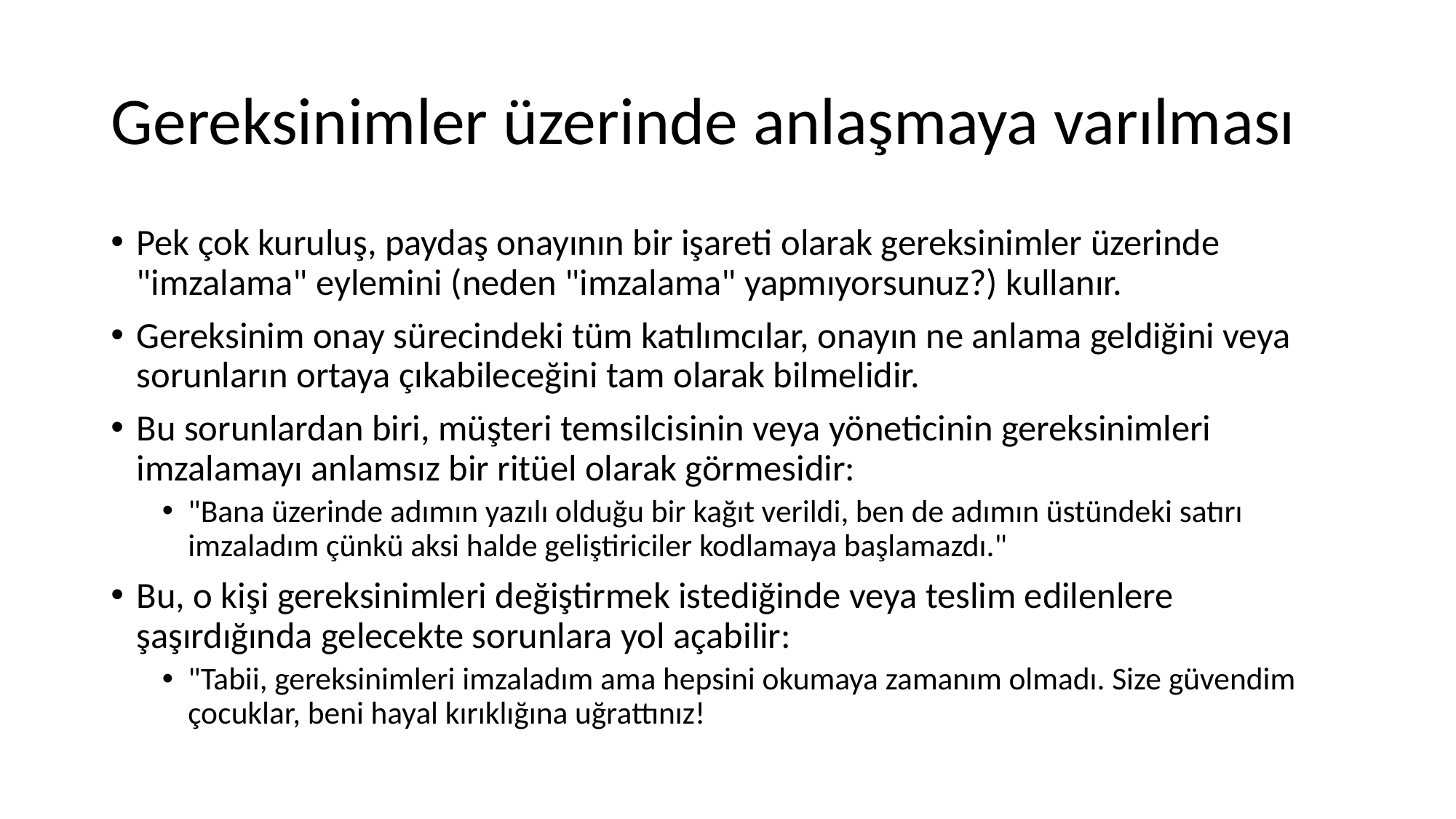

# Gereksinimler üzerinde anlaşmaya varılması
Pek çok kuruluş, paydaş onayının bir işareti olarak gereksinimler üzerinde "imzalama" eylemini (neden "imzalama" yapmıyorsunuz?) kullanır.
Gereksinim onay sürecindeki tüm katılımcılar, onayın ne anlama geldiğini veya sorunların ortaya çıkabileceğini tam olarak bilmelidir.
Bu sorunlardan biri, müşteri temsilcisinin veya yöneticinin gereksinimleri imzalamayı anlamsız bir ritüel olarak görmesidir:
"Bana üzerinde adımın yazılı olduğu bir kağıt verildi, ben de adımın üstündeki satırı imzaladım çünkü aksi halde geliştiriciler kodlamaya başlamazdı."
Bu, o kişi gereksinimleri değiştirmek istediğinde veya teslim edilenlere şaşırdığında gelecekte sorunlara yol açabilir:
"Tabii, gereksinimleri imzaladım ama hepsini okumaya zamanım olmadı. Size güvendim çocuklar, beni hayal kırıklığına uğrattınız!